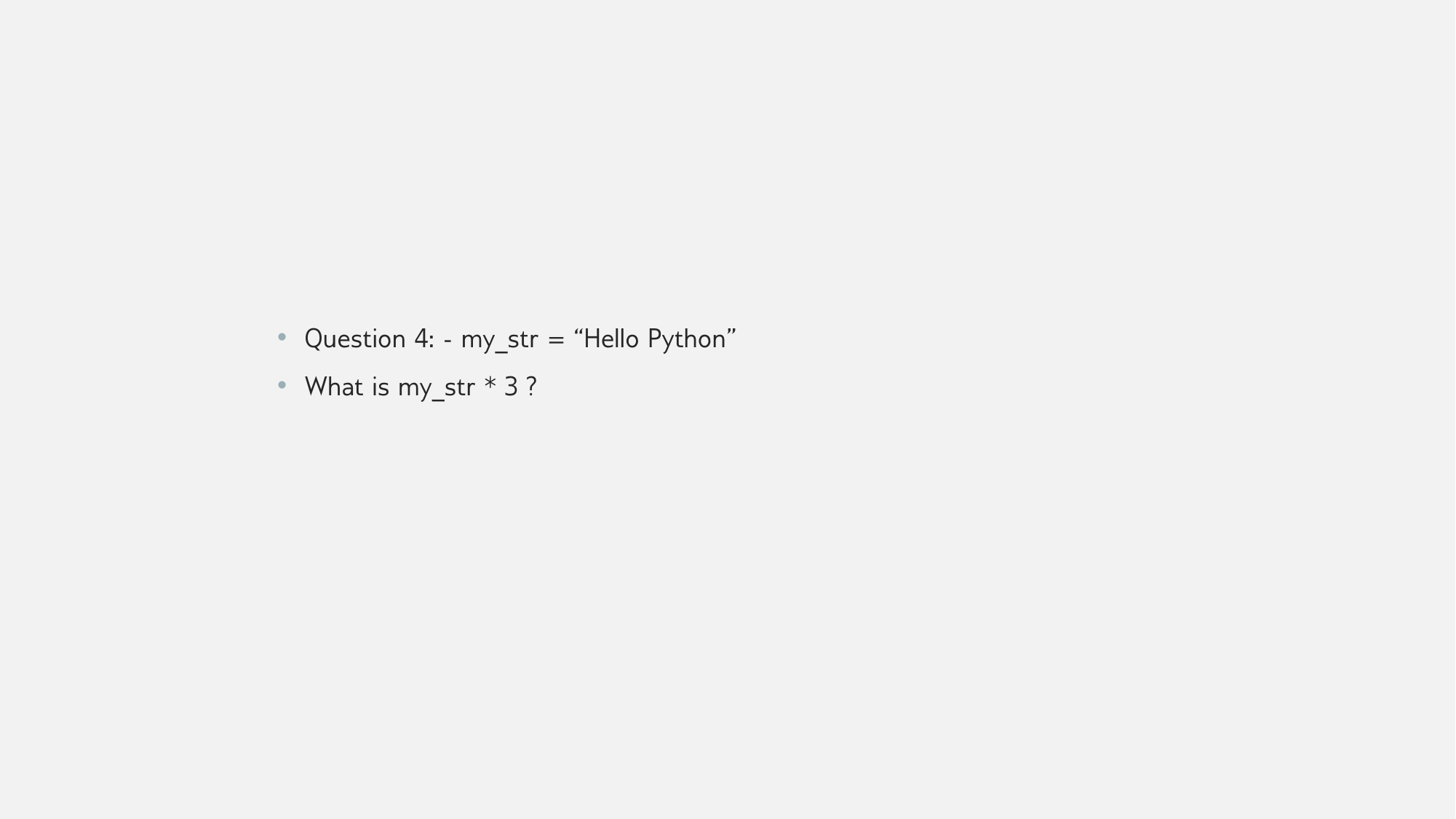

#
Question 4: - my_str = “Hello Python”
What is my_str * 3 ?